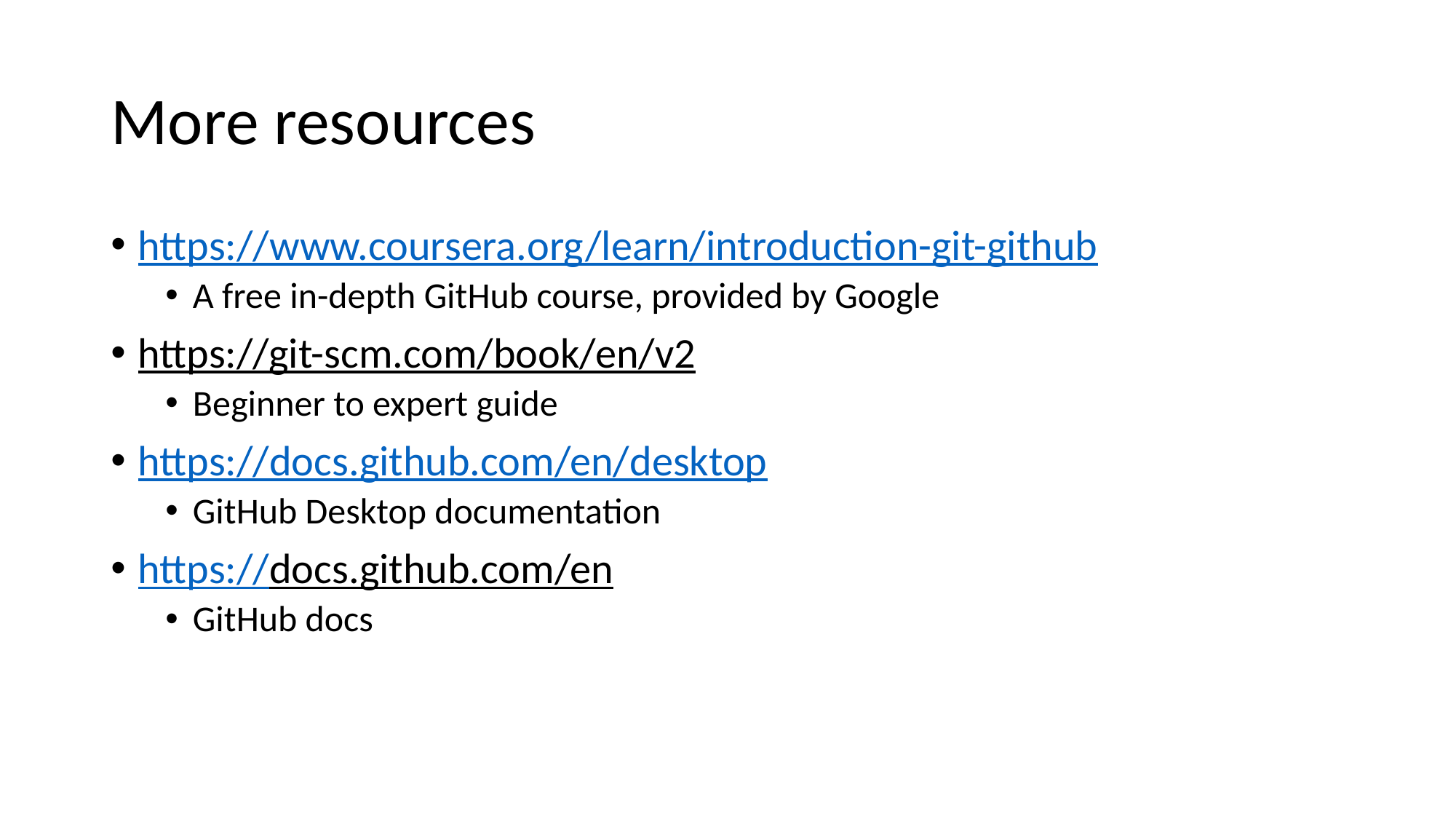

# More resources
https://www.coursera.org/learn/introduction-git-github
A free in-depth GitHub course, provided by Google
https://git-scm.com/book/en/v2
Beginner to expert guide
https://docs.github.com/en/desktop
GitHub Desktop documentation
https://docs.github.com/en
GitHub docs